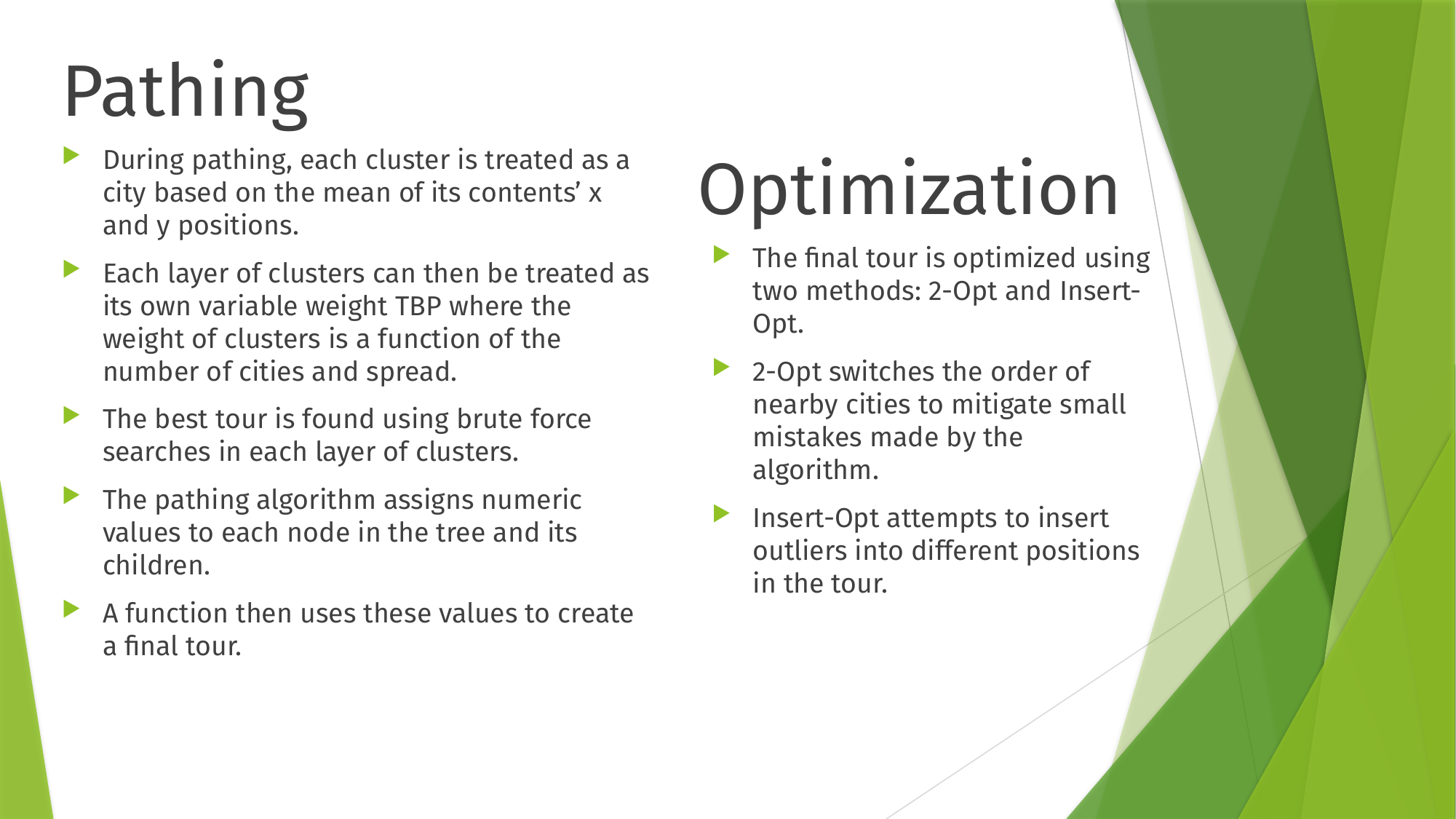

#
Pathing
Optimization
During pathing, each cluster is treated as a city based on the mean of its contents’ x and y positions.
Each layer of clusters can then be treated as its own variable weight TBP where the weight of clusters is a function of the number of cities and spread.
The best tour is found using brute force searches in each layer of clusters.
The pathing algorithm assigns numeric values to each node in the tree and its children.
A function then uses these values to create a final tour.

The final tour is optimized using two methods: 2-Opt and Insert-Opt.
2-Opt switches the order of nearby cities to mitigate small mistakes made by the algorithm.
Insert-Opt attempts to insert outliers into different positions in the tour.